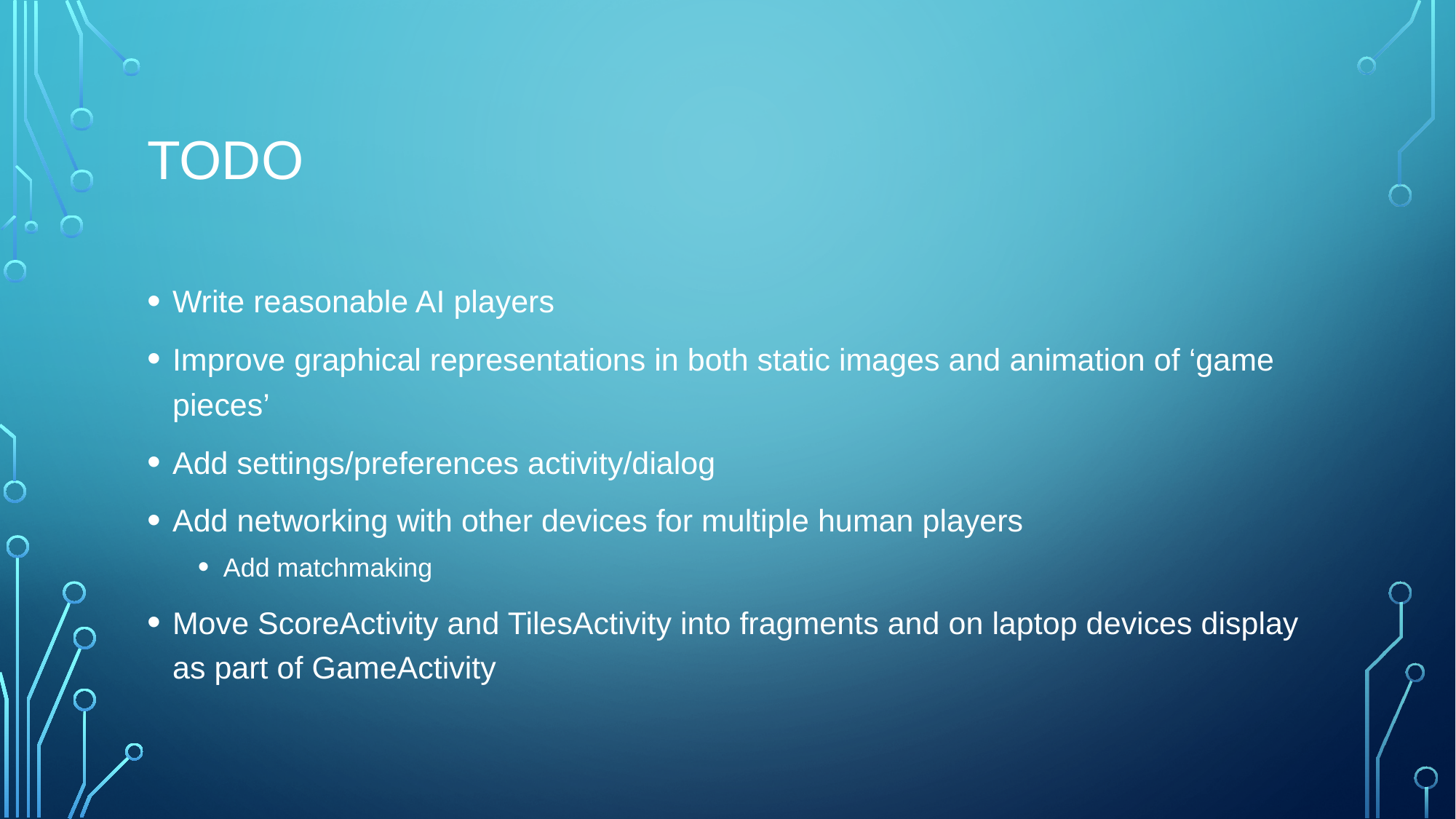

# ToDo
Write reasonable AI players
Improve graphical representations in both static images and animation of ‘game pieces’
Add settings/preferences activity/dialog
Add networking with other devices for multiple human players
Add matchmaking
Move ScoreActivity and TilesActivity into fragments and on laptop devices display as part of GameActivity